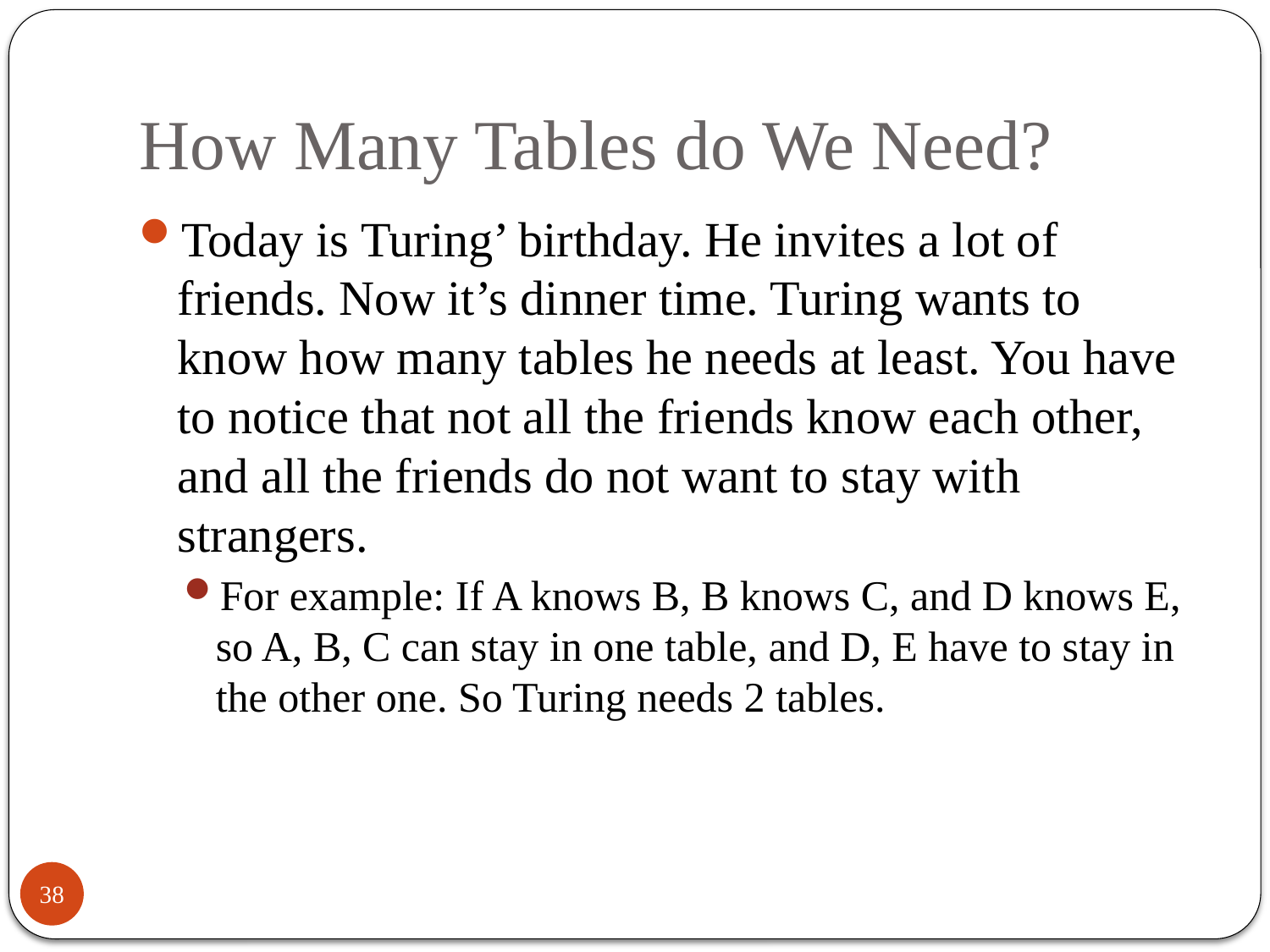

# How Many Tables do We Need?
Today is Turing’ birthday. He invites a lot of friends. Now it’s dinner time. Turing wants to know how many tables he needs at least. You have to notice that not all the friends know each other, and all the friends do not want to stay with strangers.
For example: If A knows B, B knows C, and D knows E, so A, B, C can stay in one table, and D, E have to stay in the other one. So Turing needs 2 tables.
38